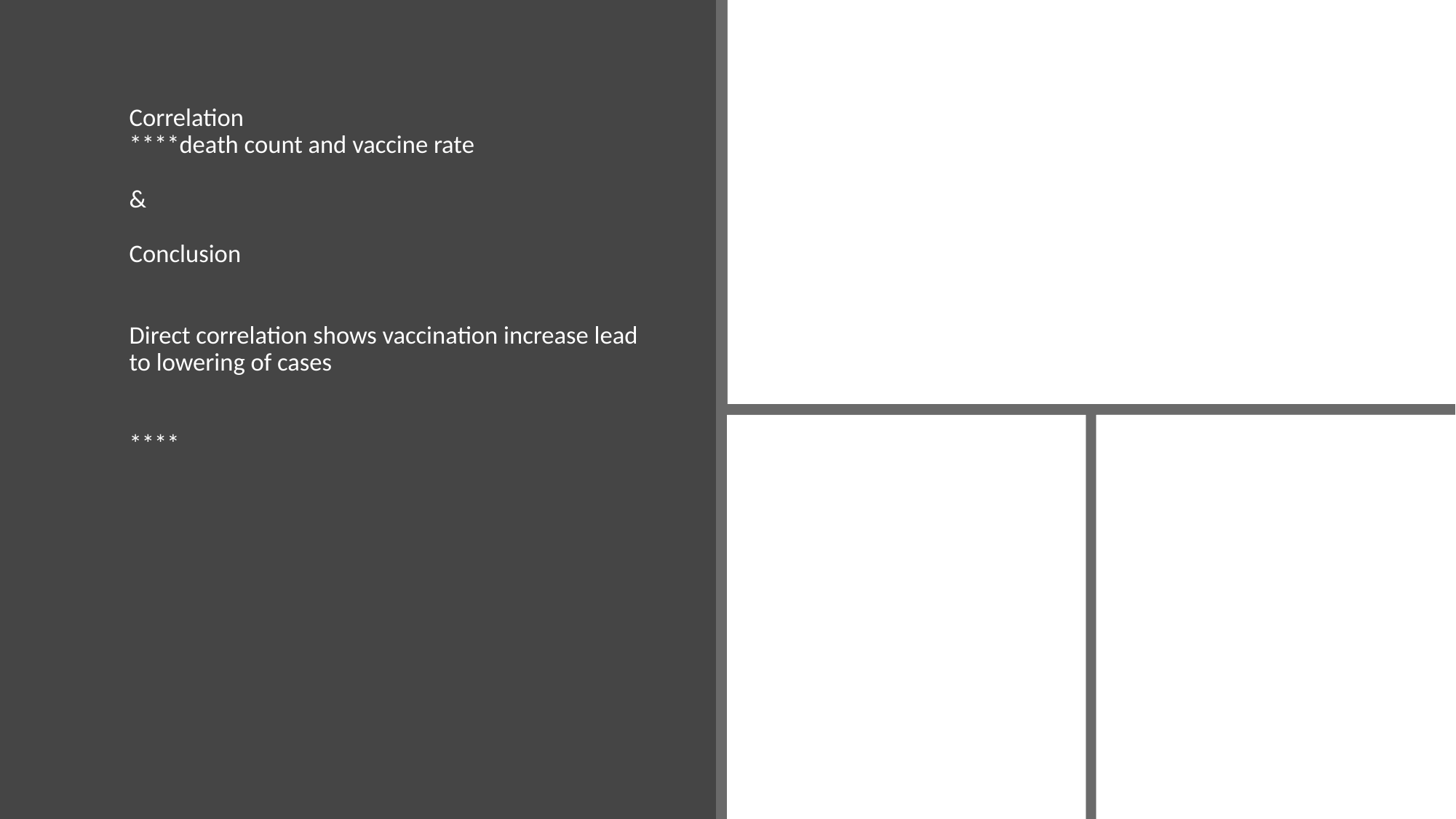

# Correlation ****death count and vaccine rate & Conclusion Direct correlation shows vaccination increase lead to lowering of cases ****